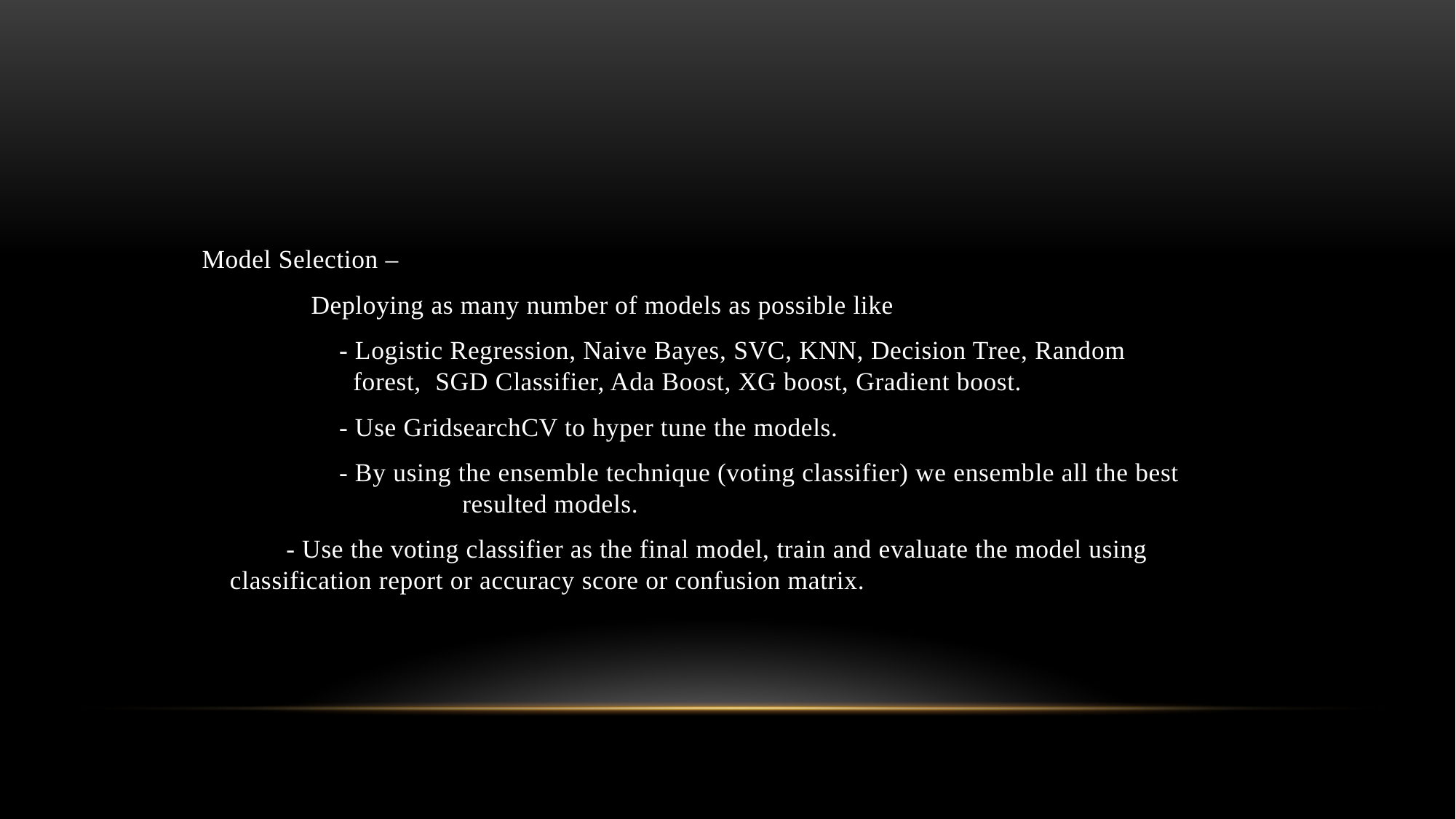

Model Selection –
	Deploying as many number of models as possible like
	    - Logistic Regression, Naive Bayes, SVC, KNN, Decision Tree, Random 		      forest,  SGD Classifier, Ada Boost, XG boost, Gradient boost.
	    - Use GridsearchCV to hyper tune the models.
	    - By using the ensemble technique (voting classifier) we ensemble all the best 		      resulted models.
            - Use the voting classifier as the final model, train and evaluate the model using 	       classification report or accuracy score or confusion matrix.